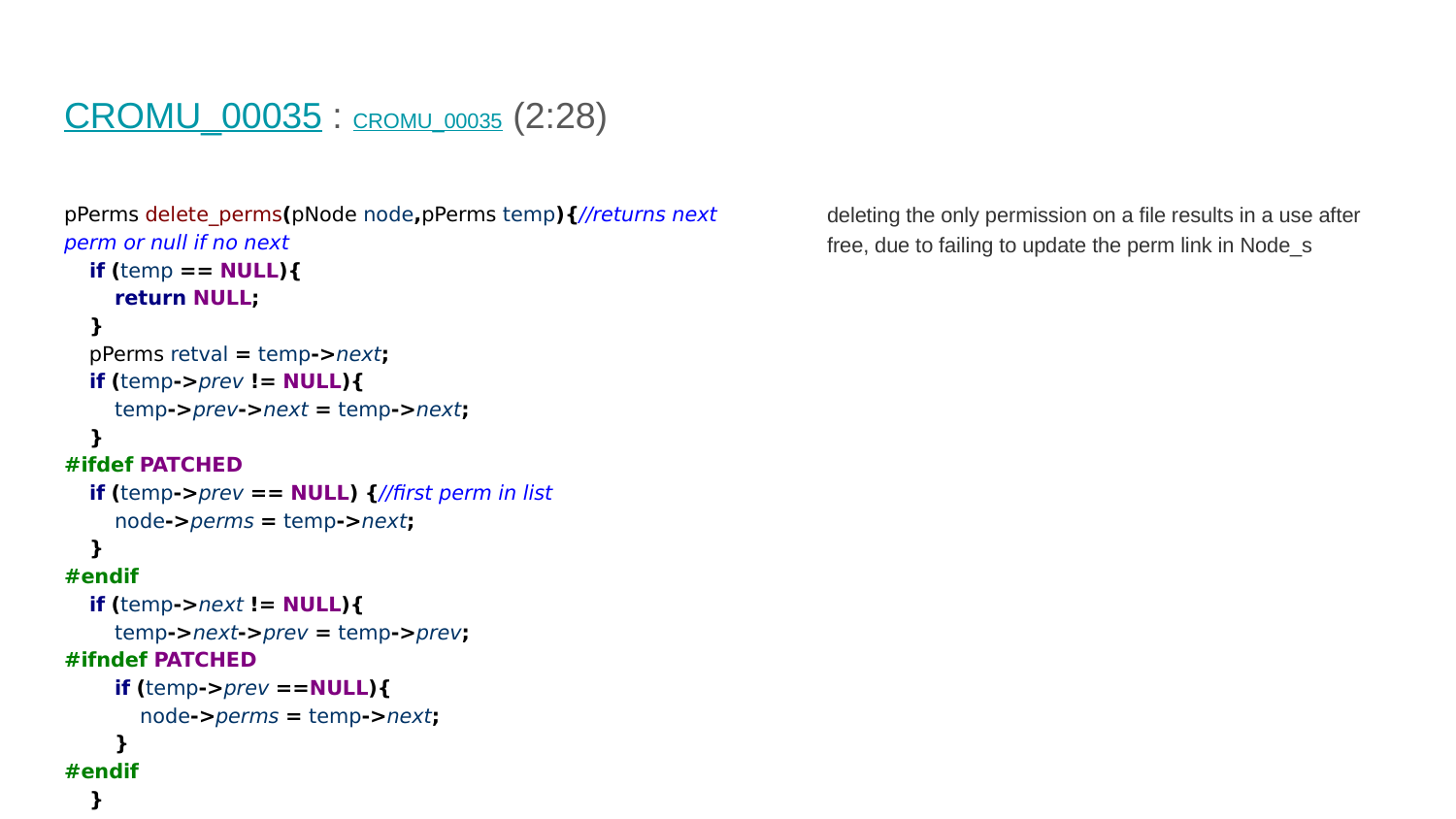

# CROMU_00035 : CROMU_00035 (2:28)

pPerms delete_perms(pNode node,pPerms temp){//returns next perm or null if no next
    if (temp == NULL){
        return NULL;
    }
    pPerms retval = temp->next;
    if (temp->prev != NULL){
        temp->prev->next = temp->next;
    }
#ifdef PATCHED
    if (temp->prev == NULL) {//first perm in list
        node->perms = temp->next;
    }
#endif
    if (temp->next != NULL){
        temp->next->prev = temp->prev;
#ifndef PATCHED
        if (temp->prev ==NULL){
            node->perms = temp->next;
        }
#endif
    }
    free(temp);
    return retval;
}

deleting the only permission on a file results in a use after free, due to failing to update the perm link in Node_s